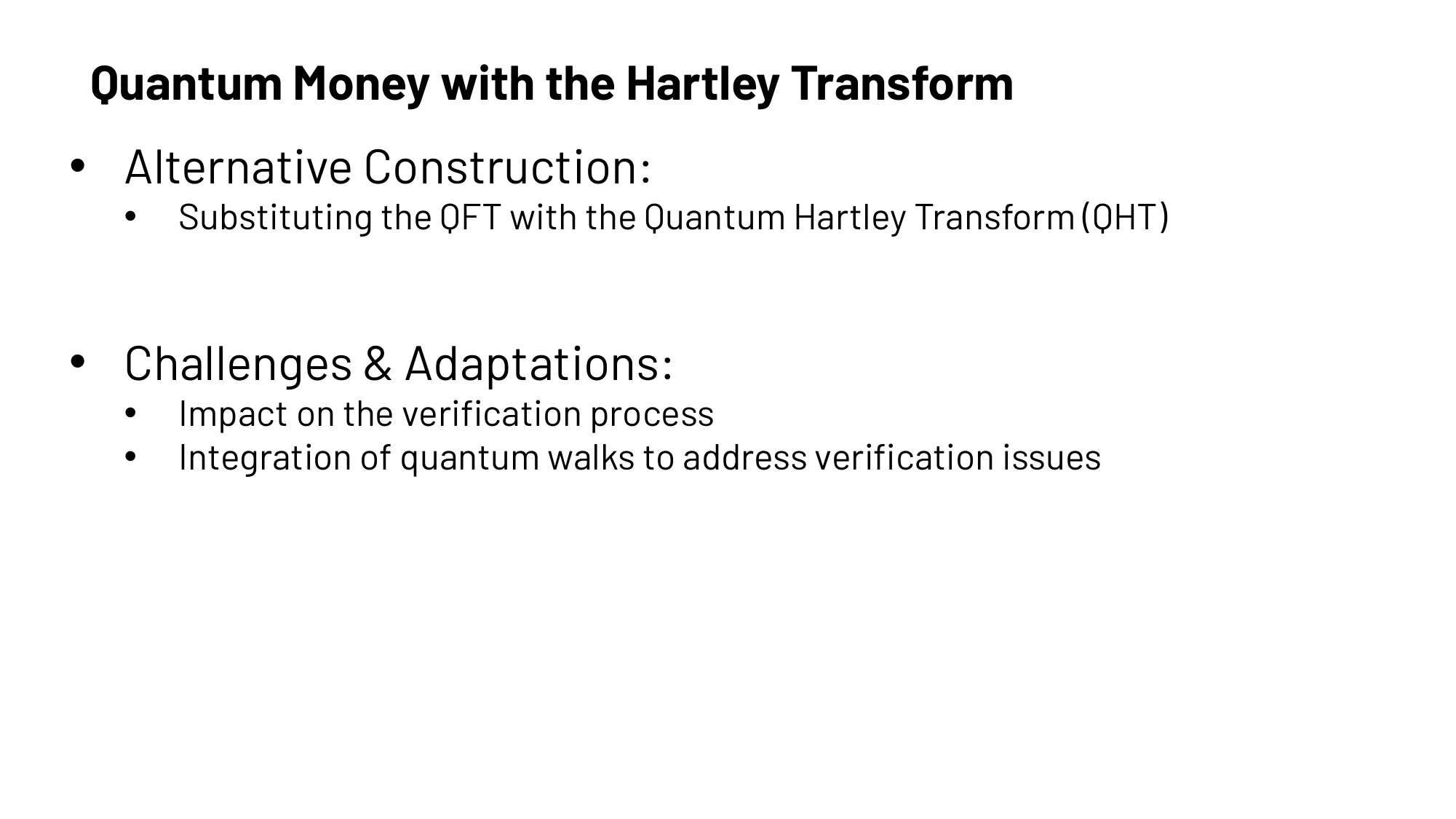

Quantum Money with the Hartley Transform
Alternative Construction:
Substituting the QFT with the Quantum Hartley Transform (QHT)

Challenges & Adaptations:
Impact on the verification process
Integration of quantum walks to address verification issues